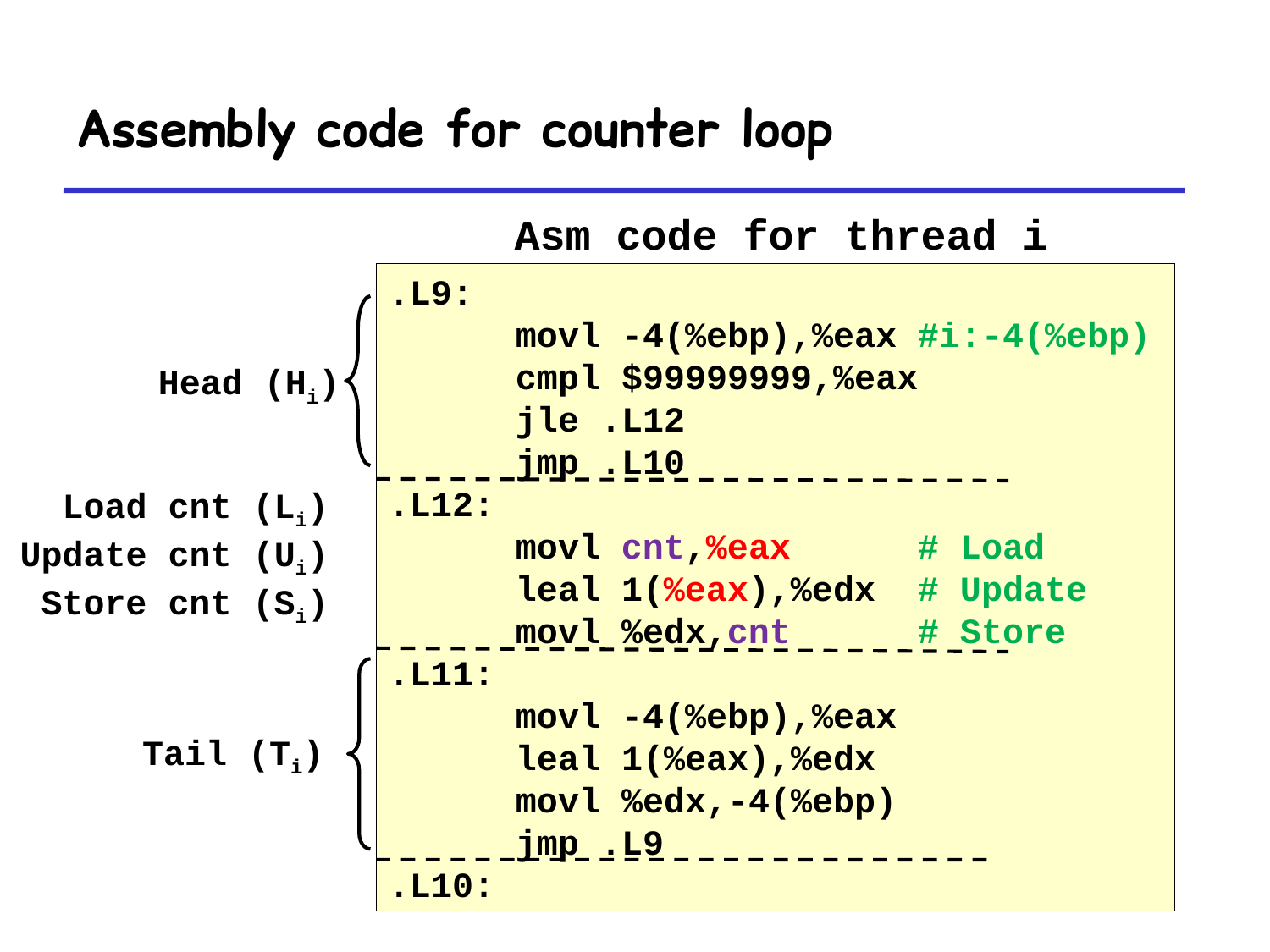

# Assembly code for counter loop
Asm code for thread i
.L9:
	movl -4(%ebp),%eax #i:-4(%ebp)
	cmpl $99999999,%eax
	jle .L12
	jmp .L10
.L12:
	movl cnt,%eax      # Load
	leal 1(%eax),%edx  # Update
	movl %edx,cnt      # Store
.L11:
	movl -4(%ebp),%eax
	leal 1(%eax),%edx
	movl %edx,-4(%ebp)
	jmp .L9
.L10:

Head (Hi)

Load cnt (Li)
Update cnt (Ui)
Store cnt (Si)

Tail (Ti)
24